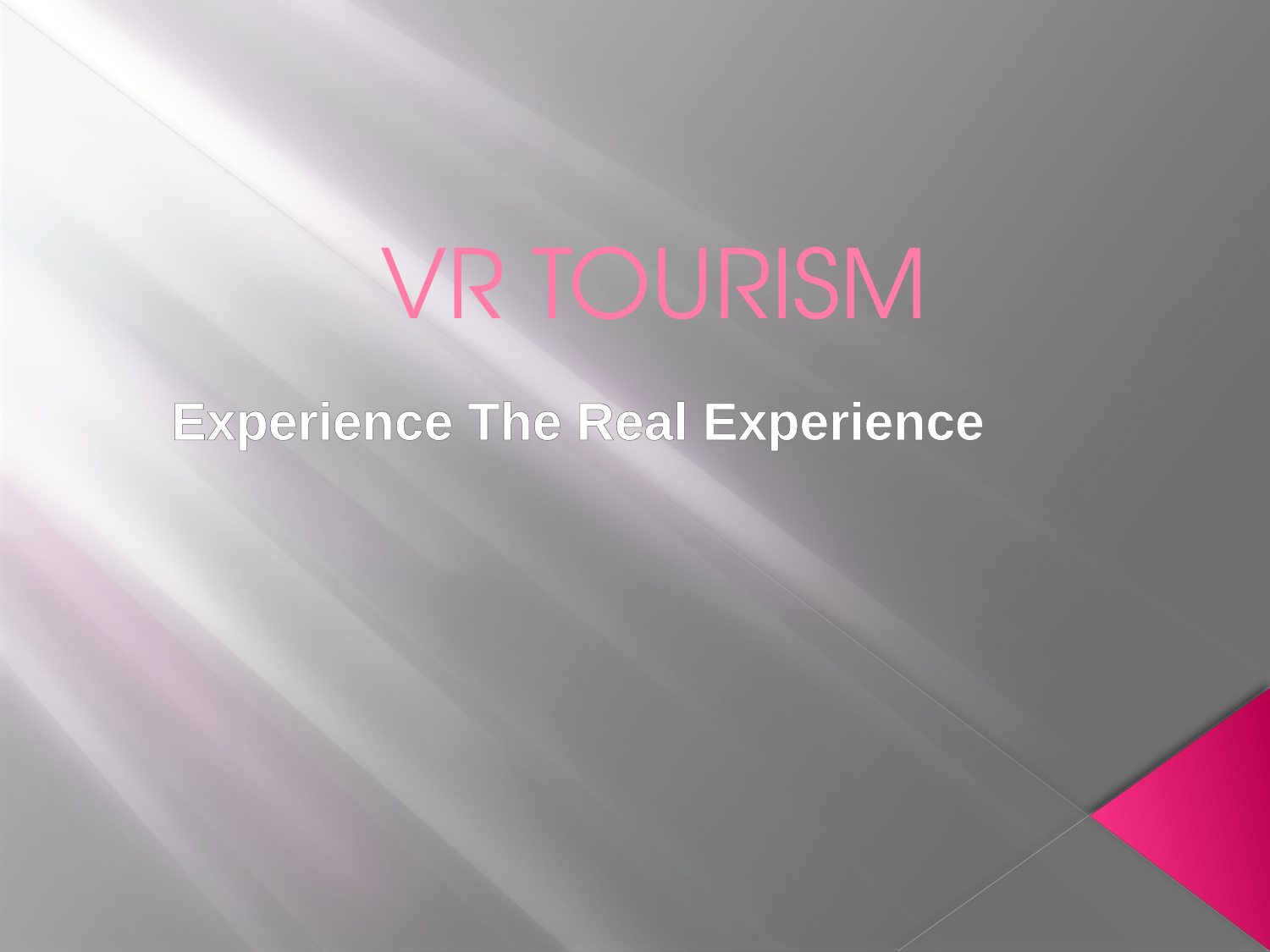

# VR TOURISM
Experience The Real Experience